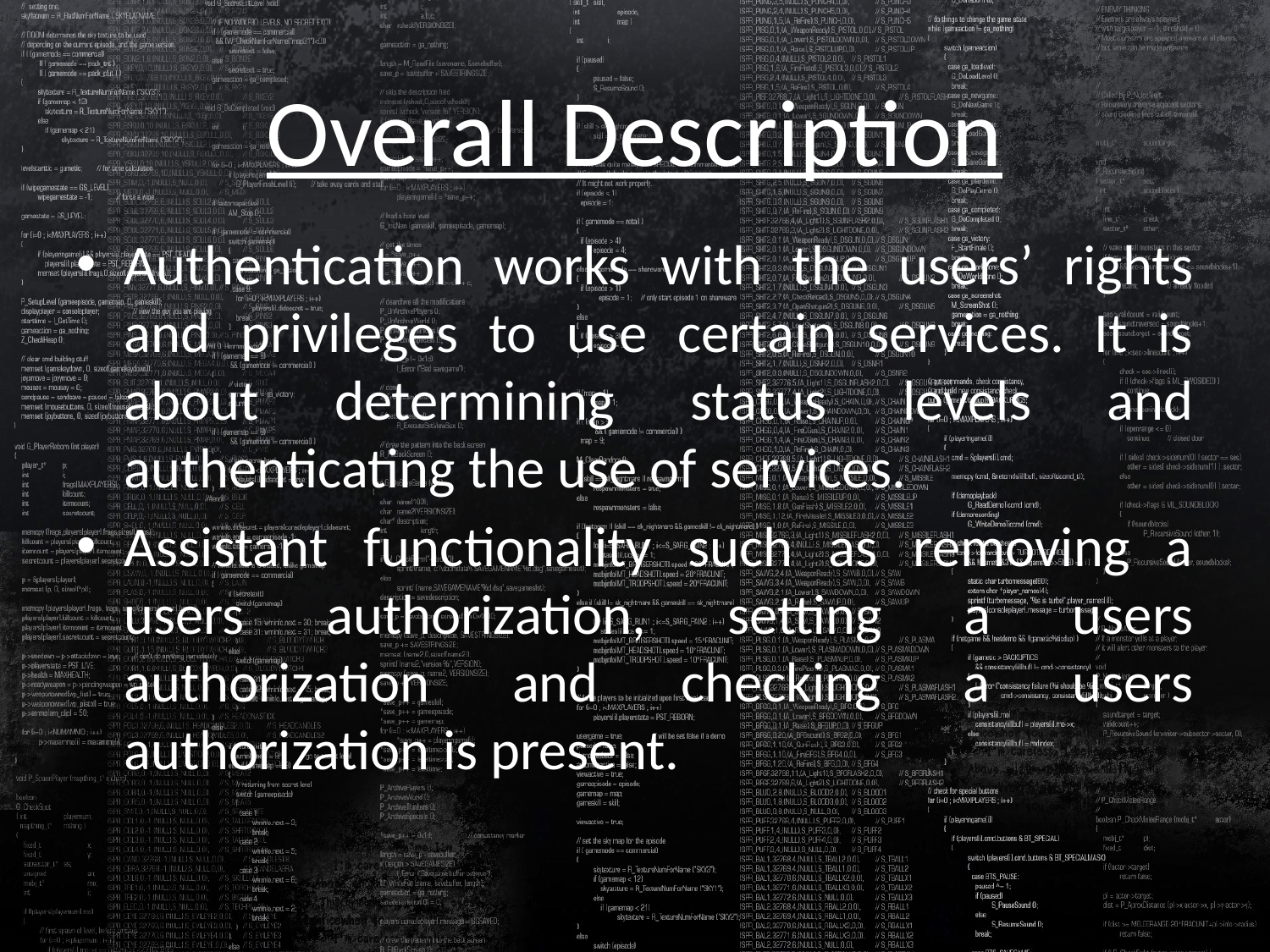

Overall Description
Authentication works with the users’ rights and privileges to use certain services. It is about determining status levels and authenticating the use of services.
Assistant functionality such as removing a users authorization, setting a users authorization and checking a users authorization is present.